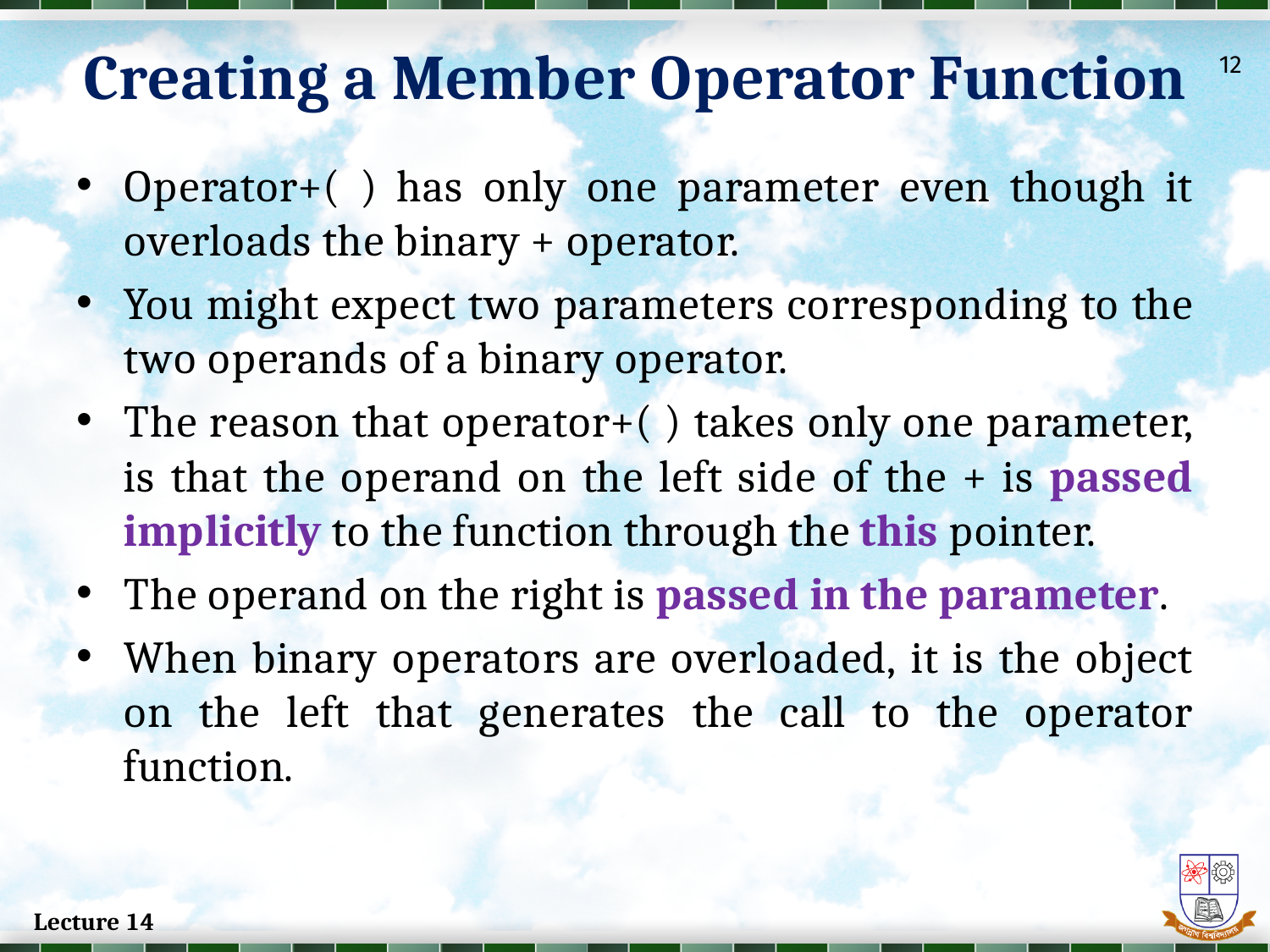

Creating a Member Operator Function
12
Operator+( ) has only one parameter even though it overloads the binary + operator.
You might expect two parameters corresponding to the two operands of a binary operator.
The reason that operator+( ) takes only one parameter, is that the operand on the left side of the + is passed implicitly to the function through the this pointer.
The operand on the right is passed in the parameter.
When binary operators are overloaded, it is the object on the left that generates the call to the operator function.